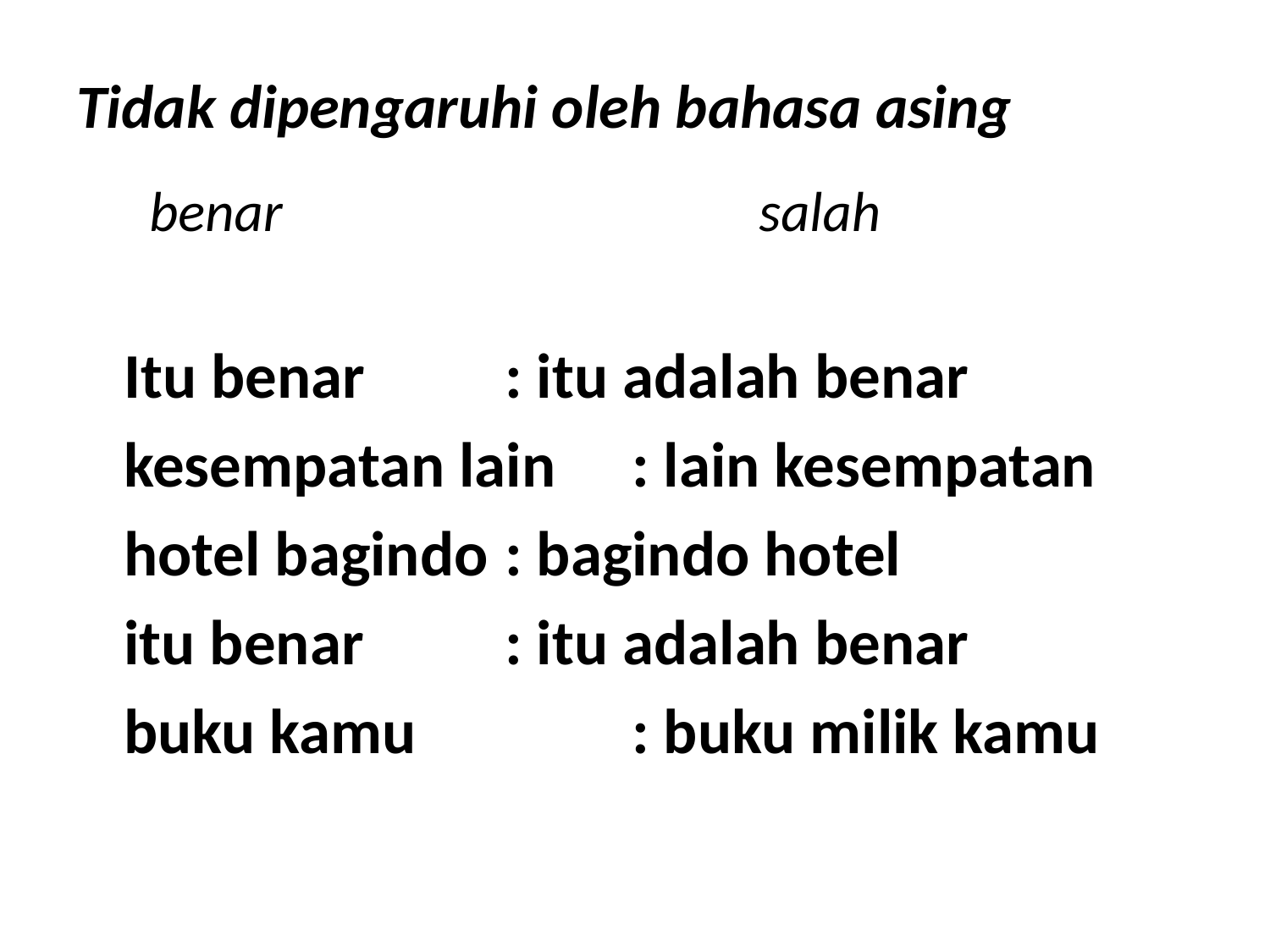

# Tidak dipengaruhi oleh bahasa asing
	  benar				salah

	Itu benar		: itu adalah benar
	kesempatan lain	: lain kesempatan
	hotel bagindo	: bagindo hotel
	itu benar		: itu adalah benar
	buku kamu		: buku milik kamu